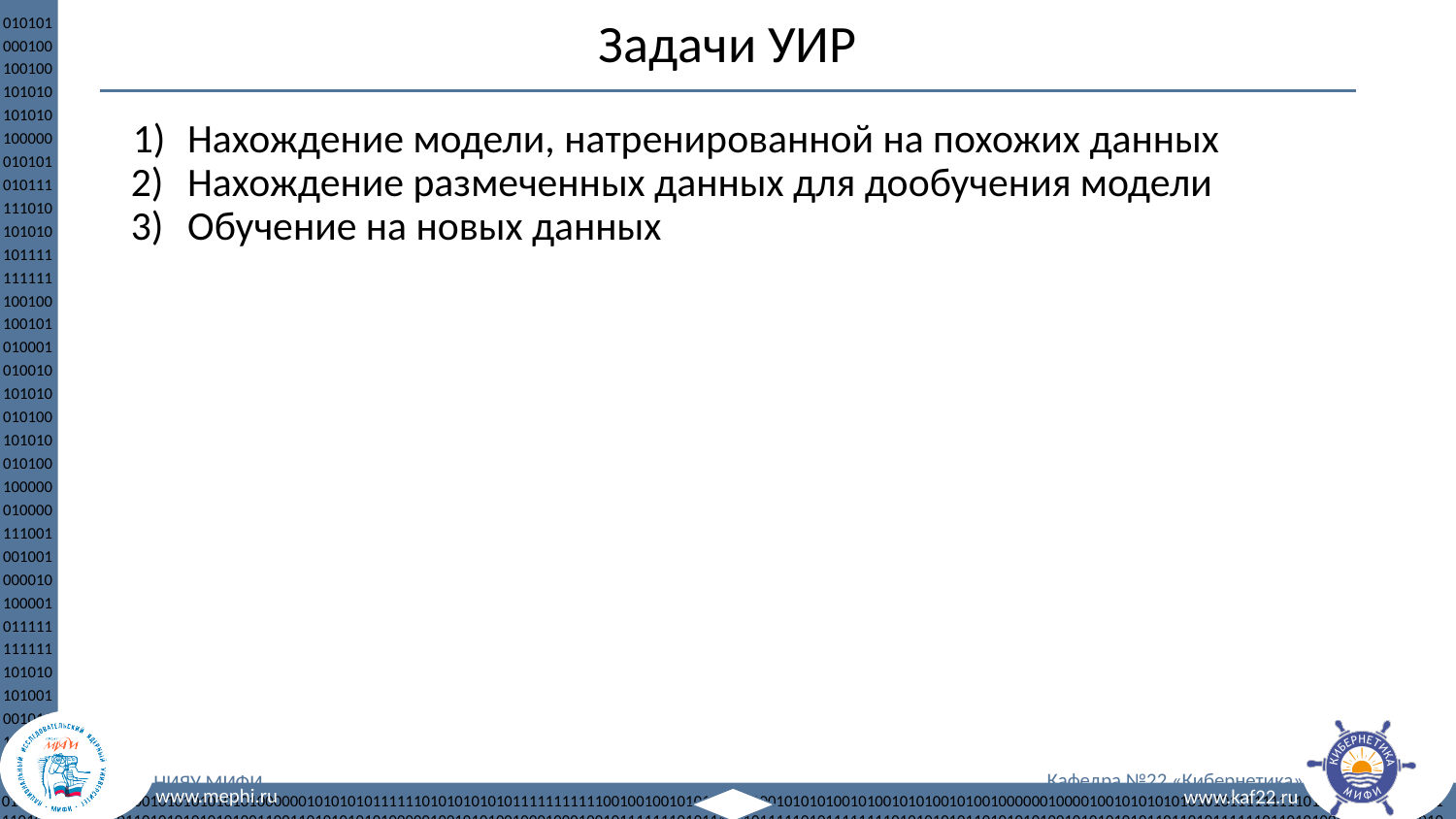

# Задачи УИР
Нахождение модели, натренированной на похожих данных
Нахождение размеченных данных для дообучения модели
Обучение на новых данных

6